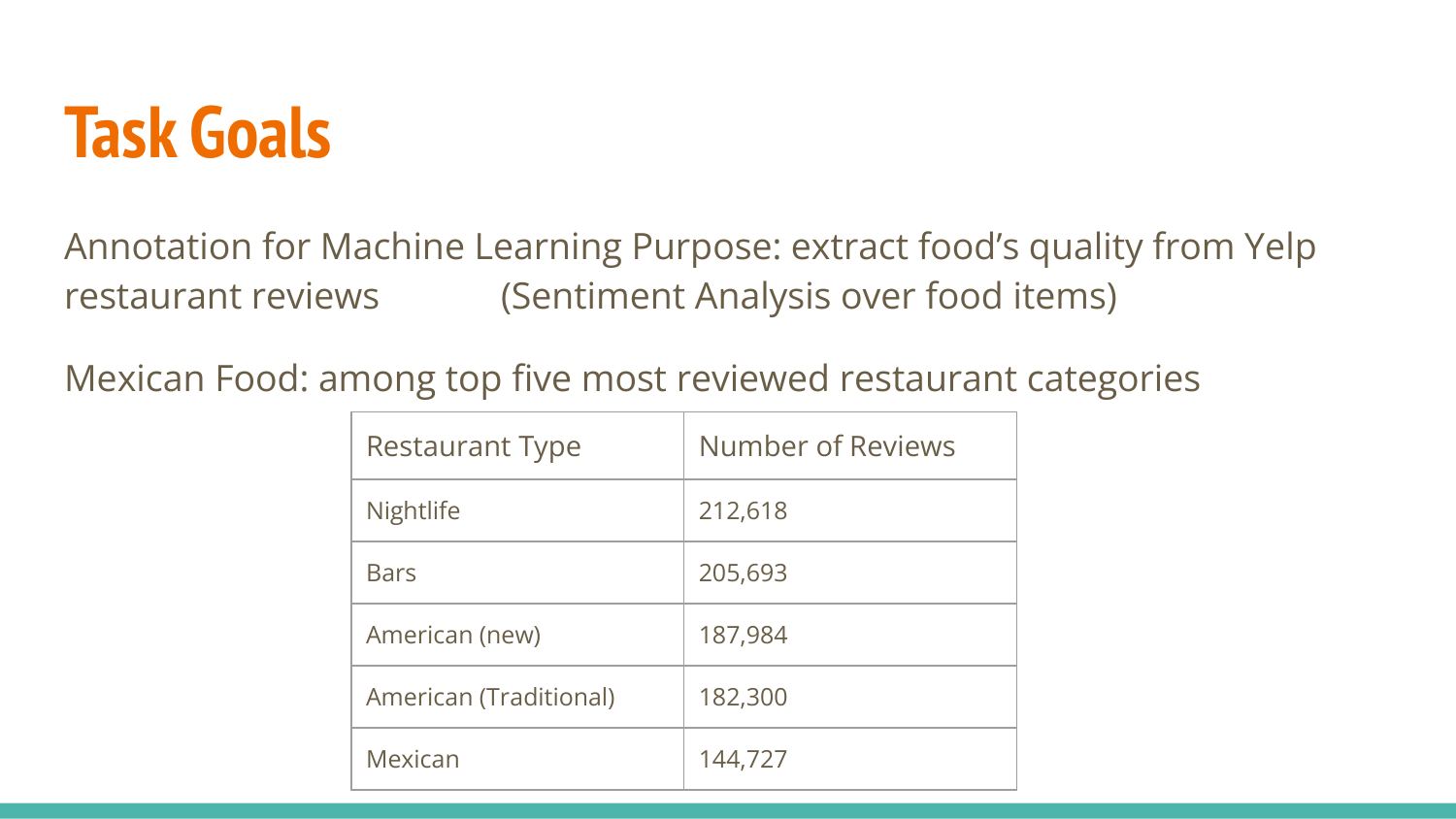

# Task Goals
Annotation for Machine Learning Purpose: extract food’s quality from Yelp restaurant reviews	(Sentiment Analysis over food items)
Mexican Food: among top five most reviewed restaurant categories

| Restaurant Type | Number of Reviews |
| --- | --- |
| Nightlife | 212,618 |
| Bars | 205,693 |
| American (new) | 187,984 |
| American (Traditional) | 182,300 |
| Mexican | 144,727 |